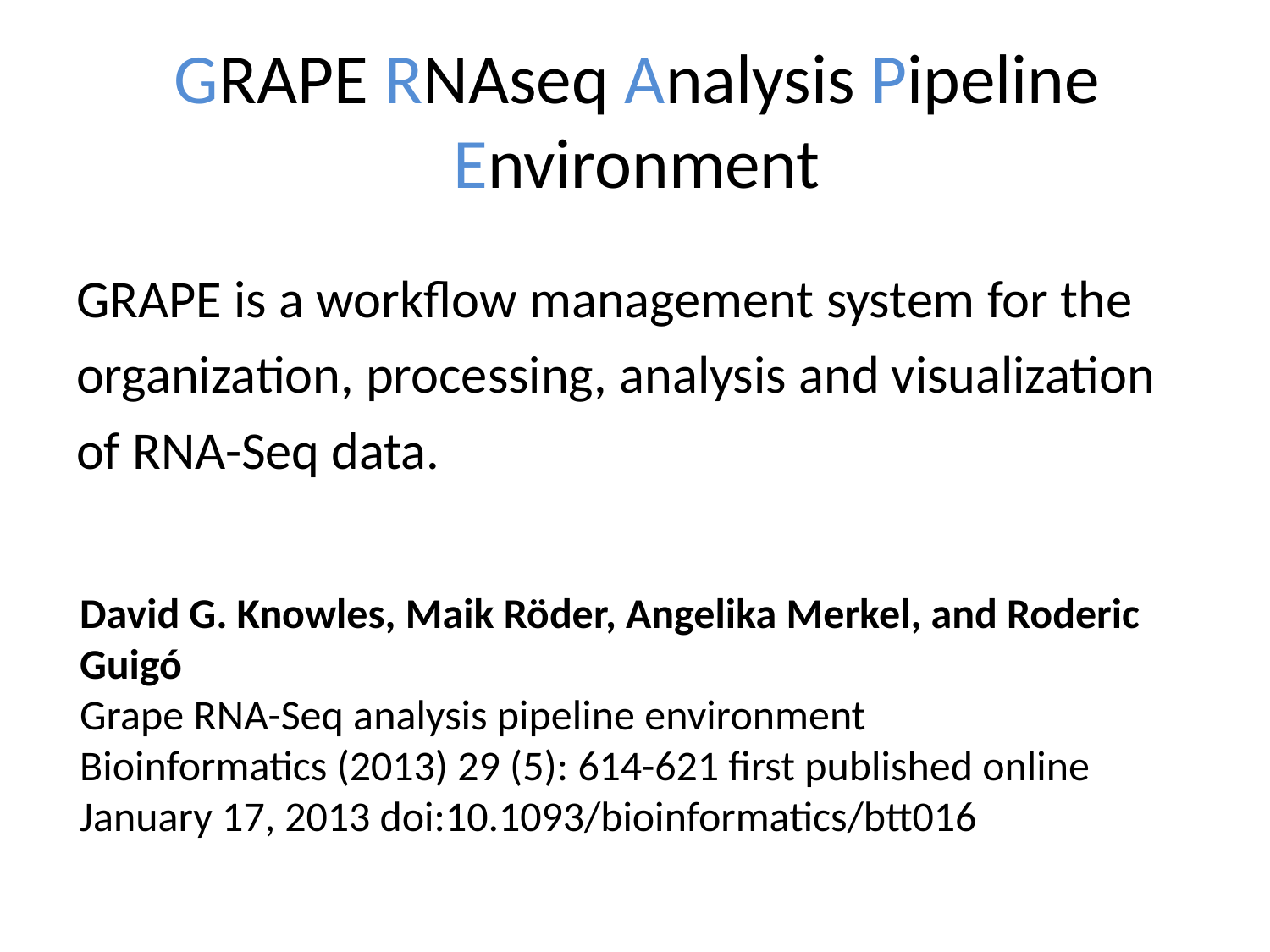

# GRAPE RNAseq Analysis Pipeline Environment
GRAPE is a workflow management system for the organization, processing, analysis and visualization of RNA-Seq data.

David G. Knowles, Maik Röder, Angelika Merkel, and Roderic Guigó
Grape RNA-Seq analysis pipeline environment
Bioinformatics (2013) 29 (5): 614-621 first published online January 17, 2013 doi:10.1093/bioinformatics/btt016